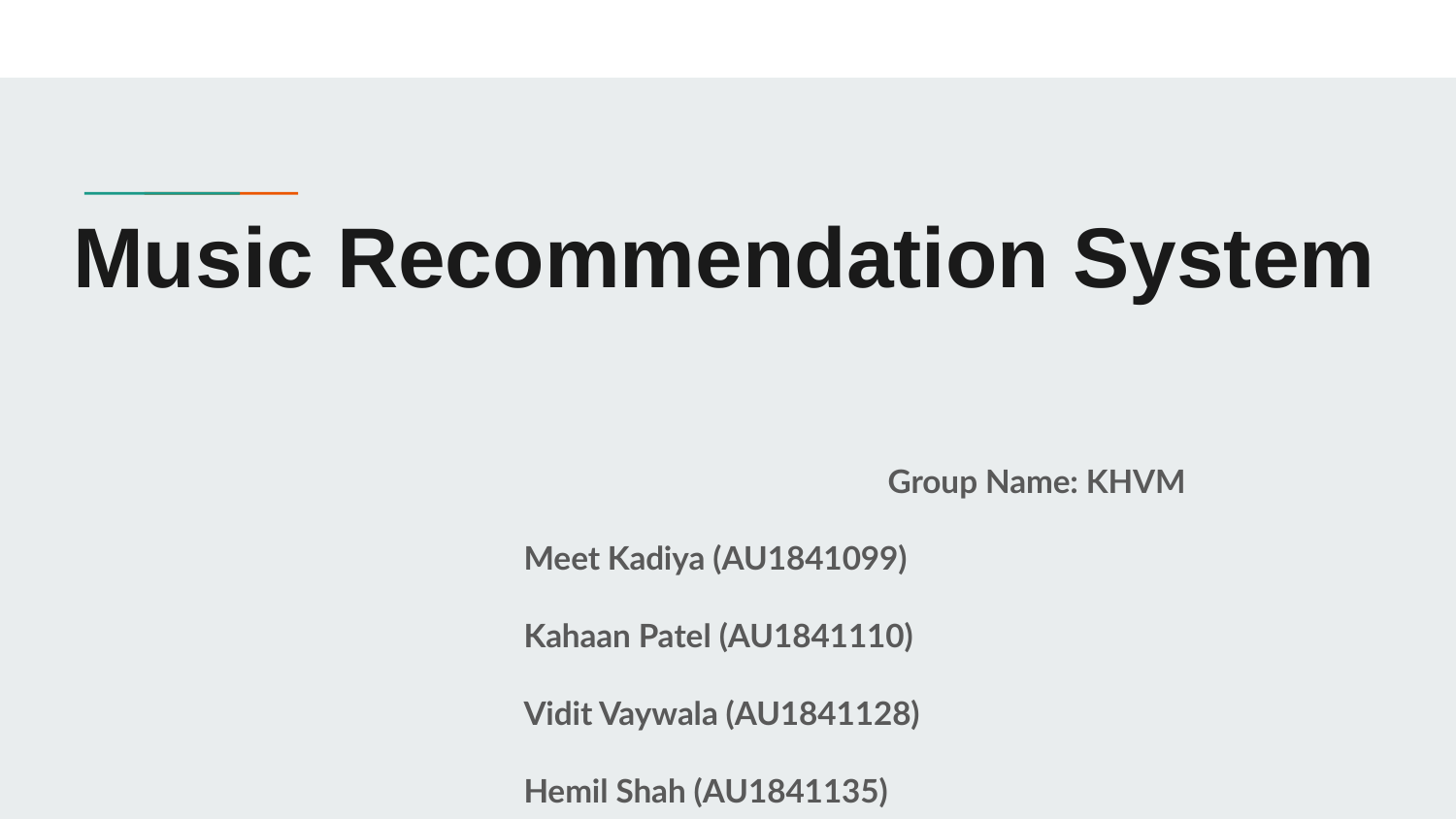

# Music Recommendation System

Group Name: KHVM
        											Meet Kadiya (AU1841099)
        											Kahaan Patel (AU1841110)
        											Vidit Vaywala (AU1841128)
  											Hemil Shah (AU1841135)